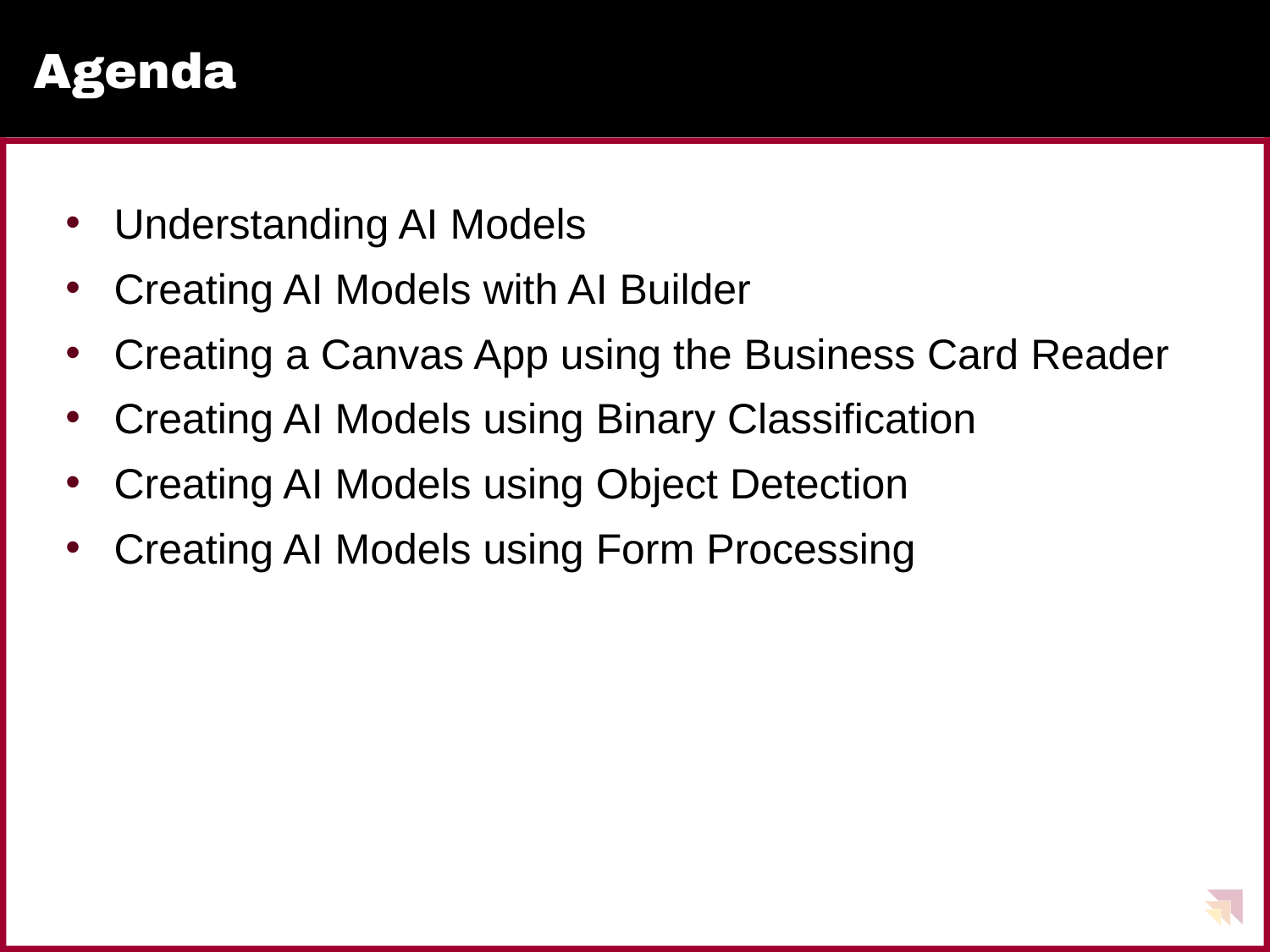

# Agenda
Understanding AI Models
Creating AI Models with AI Builder
Creating a Canvas App using the Business Card Reader
Creating AI Models using Binary Classification
Creating AI Models using Object Detection
Creating AI Models using Form Processing